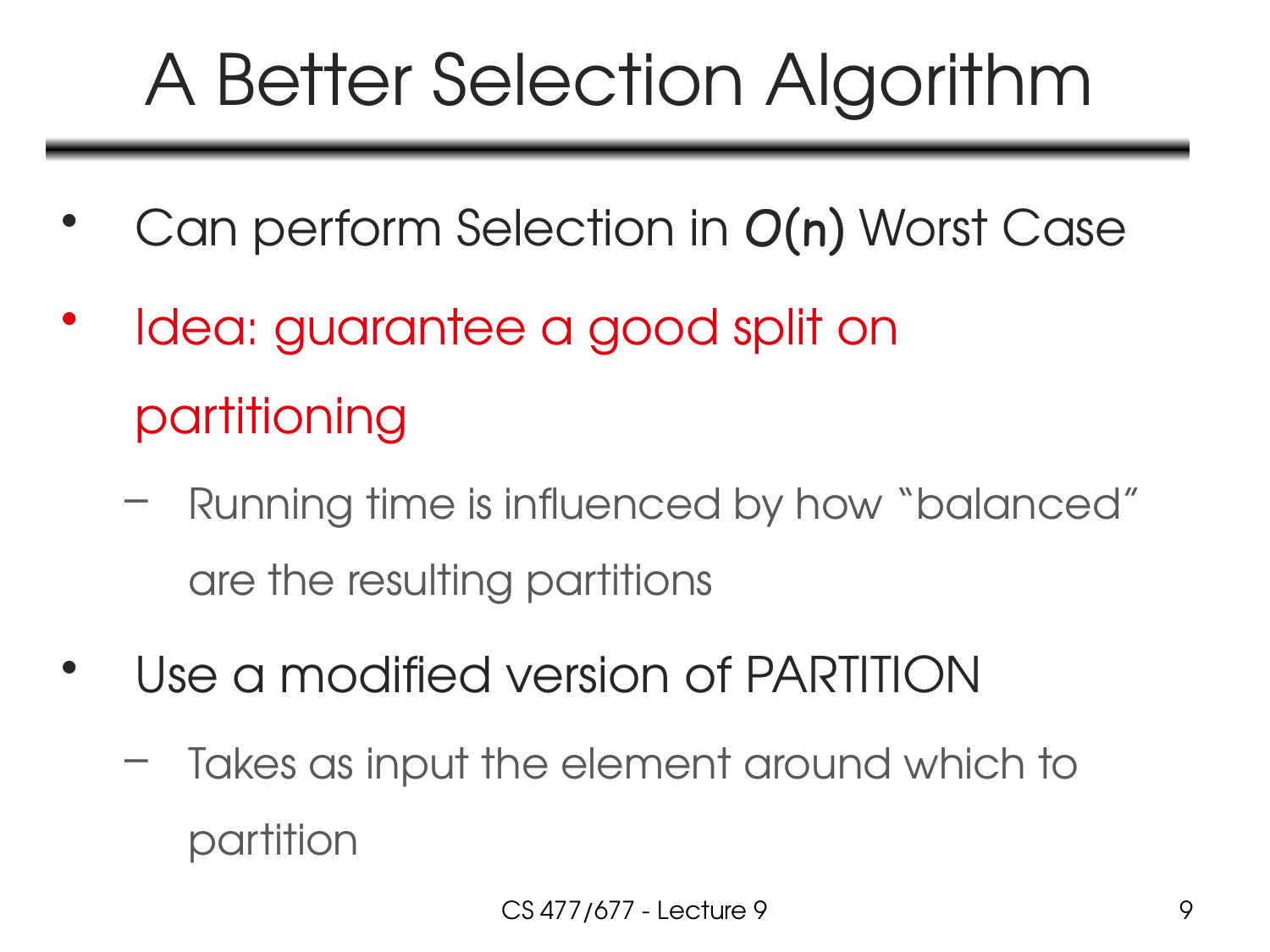

# A Better Selection Algorithm
Can perform Selection in O(n) Worst Case
Idea: guarantee a good split on partitioning
Running time is influenced by how “balanced” are the resulting partitions
Use a modified version of PARTITION
Takes as input the element around which to partition
CS 477/677 - Lecture 9
9